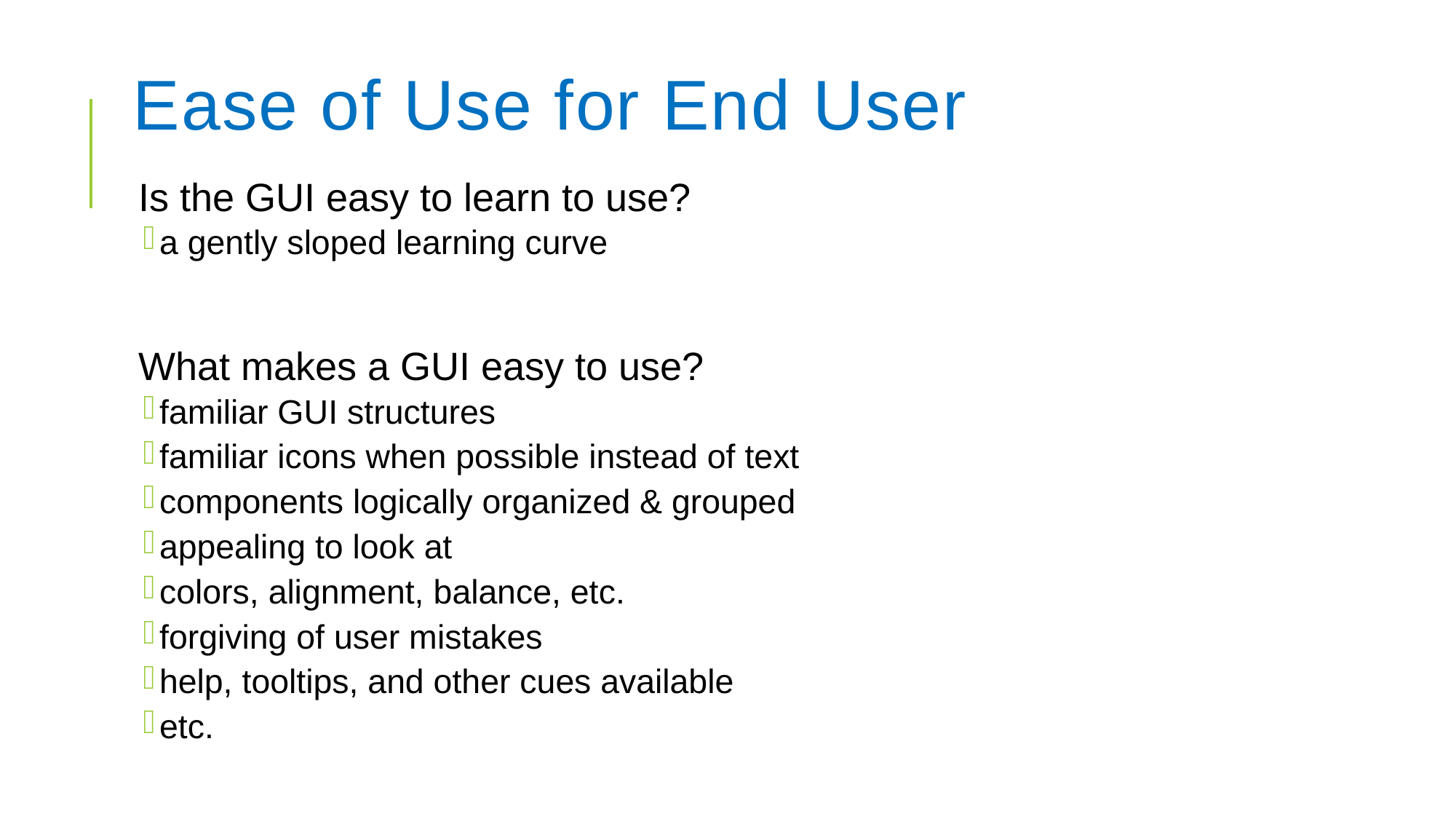

# Ease of Use for End User
Is the GUI easy to learn to use?
a gently sloped learning curve

What makes a GUI easy to use?
familiar GUI structures
familiar icons when possible instead of text
components logically organized & grouped
appealing to look at
colors, alignment, balance, etc.
forgiving of user mistakes
help, tooltips, and other cues available
etc.